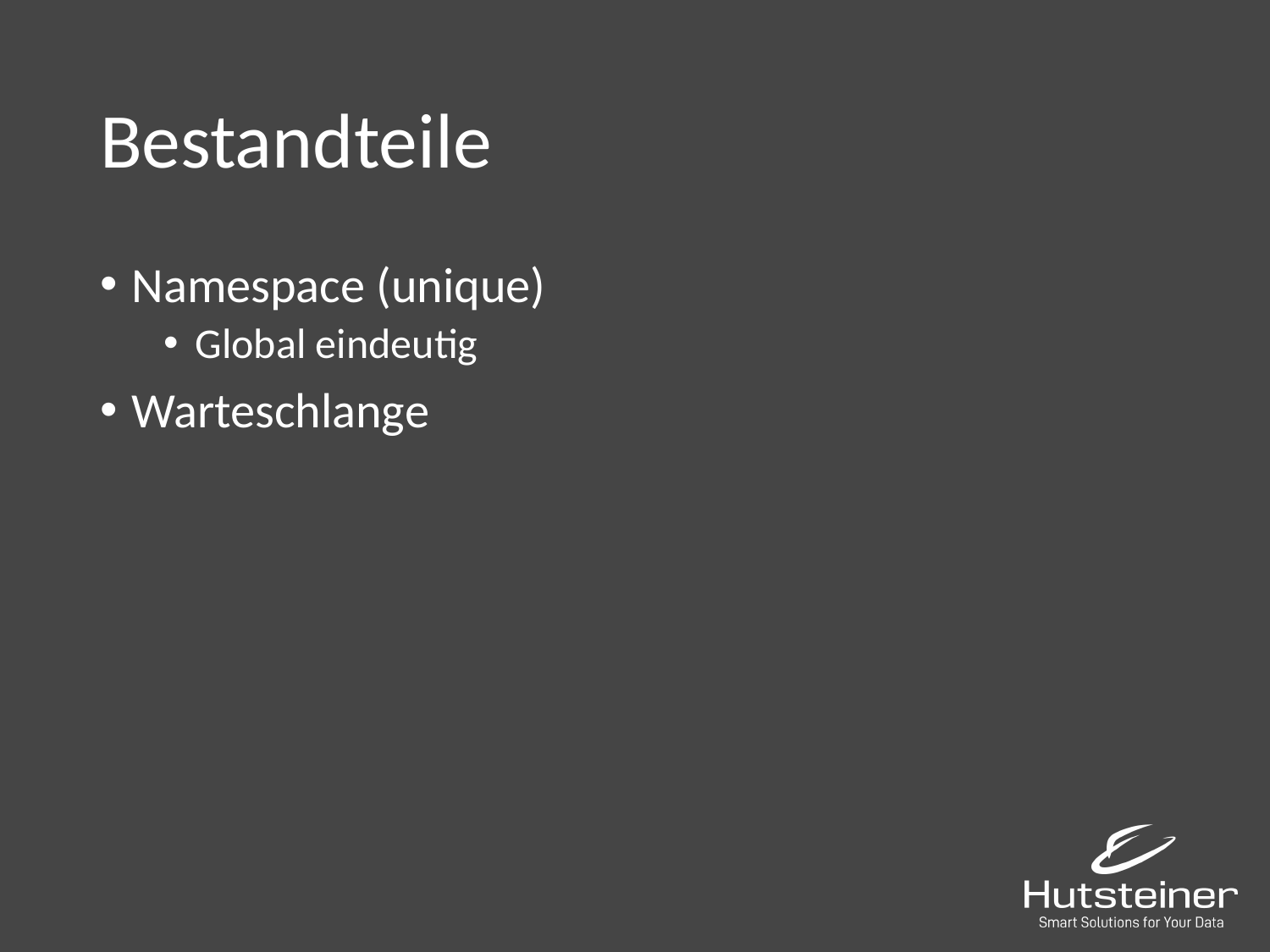

# Bestandteile
Namespace (unique)
Global eindeutig
Warteschlange